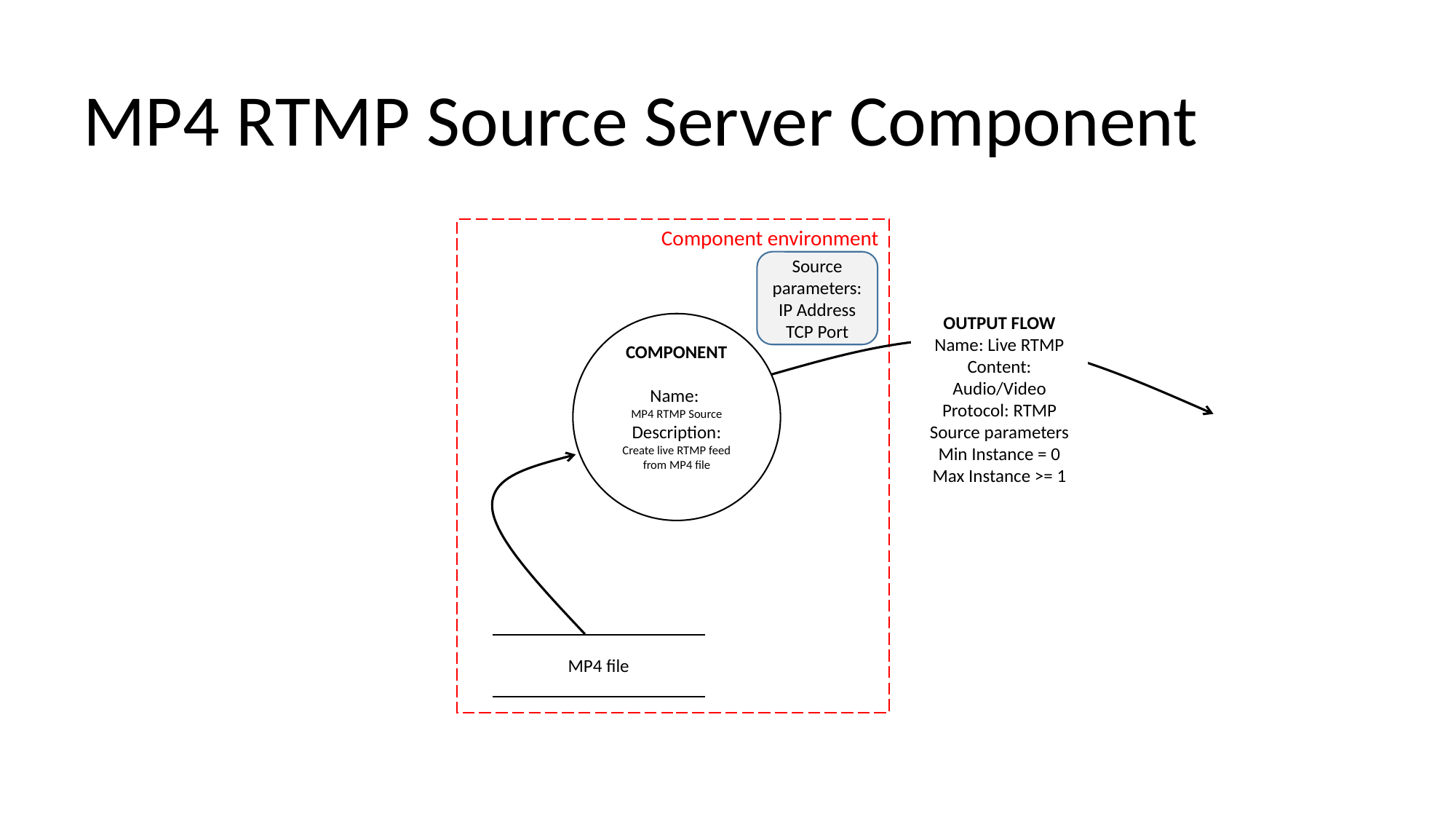

# MP4 RTMP Source Server Component
Component environment
Source parameters:
IP Address
TCP Port
OUTPUT FLOW
Name: Live RTMP
Content: Audio/Video
Protocol: RTMP
Source parameters
Min Instance = 0 Max Instance >= 1
COMPONENT
Name:
MP4 RTMP Source
Description: Create live RTMP feed from MP4 file

MP4 file